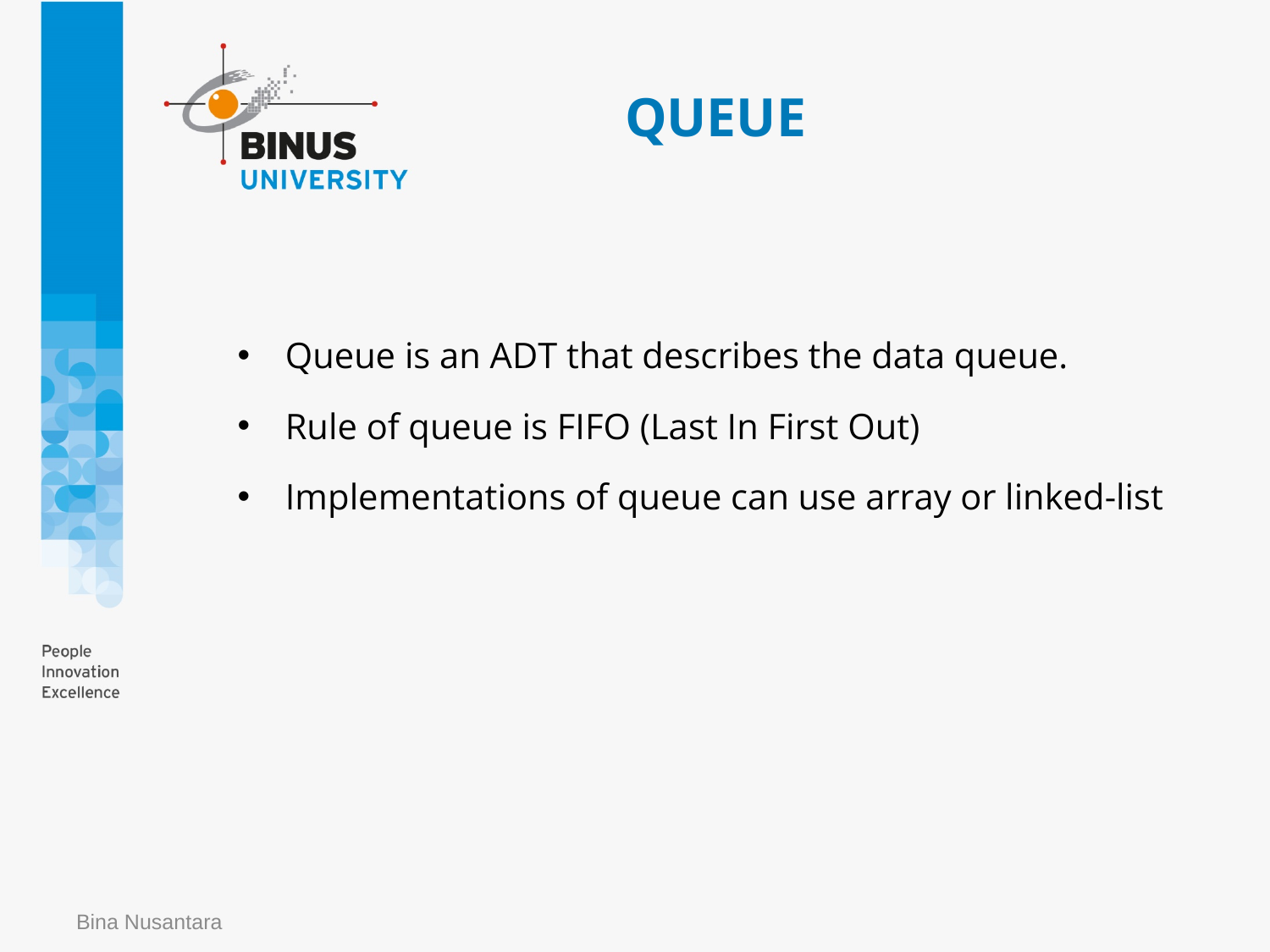

# QUEUE
Queue is an ADT that describes the data queue.
Rule of queue is FIFO (Last In First Out)
Implementations of queue can use array or linked-list
Bina Nusantara